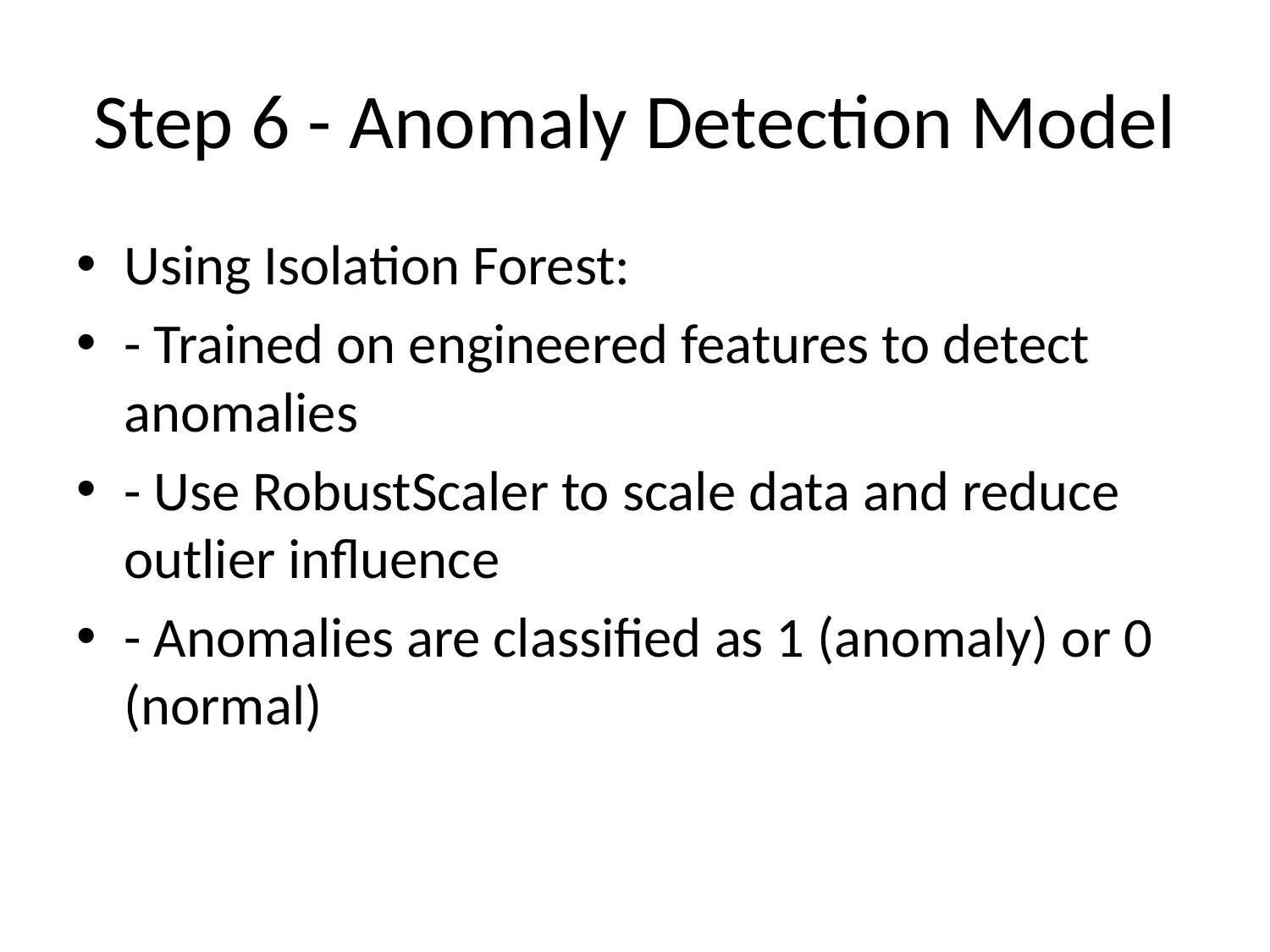

# Step 6 - Anomaly Detection Model
Using Isolation Forest:
- Trained on engineered features to detect anomalies
- Use RobustScaler to scale data and reduce outlier influence
- Anomalies are classified as 1 (anomaly) or 0 (normal)